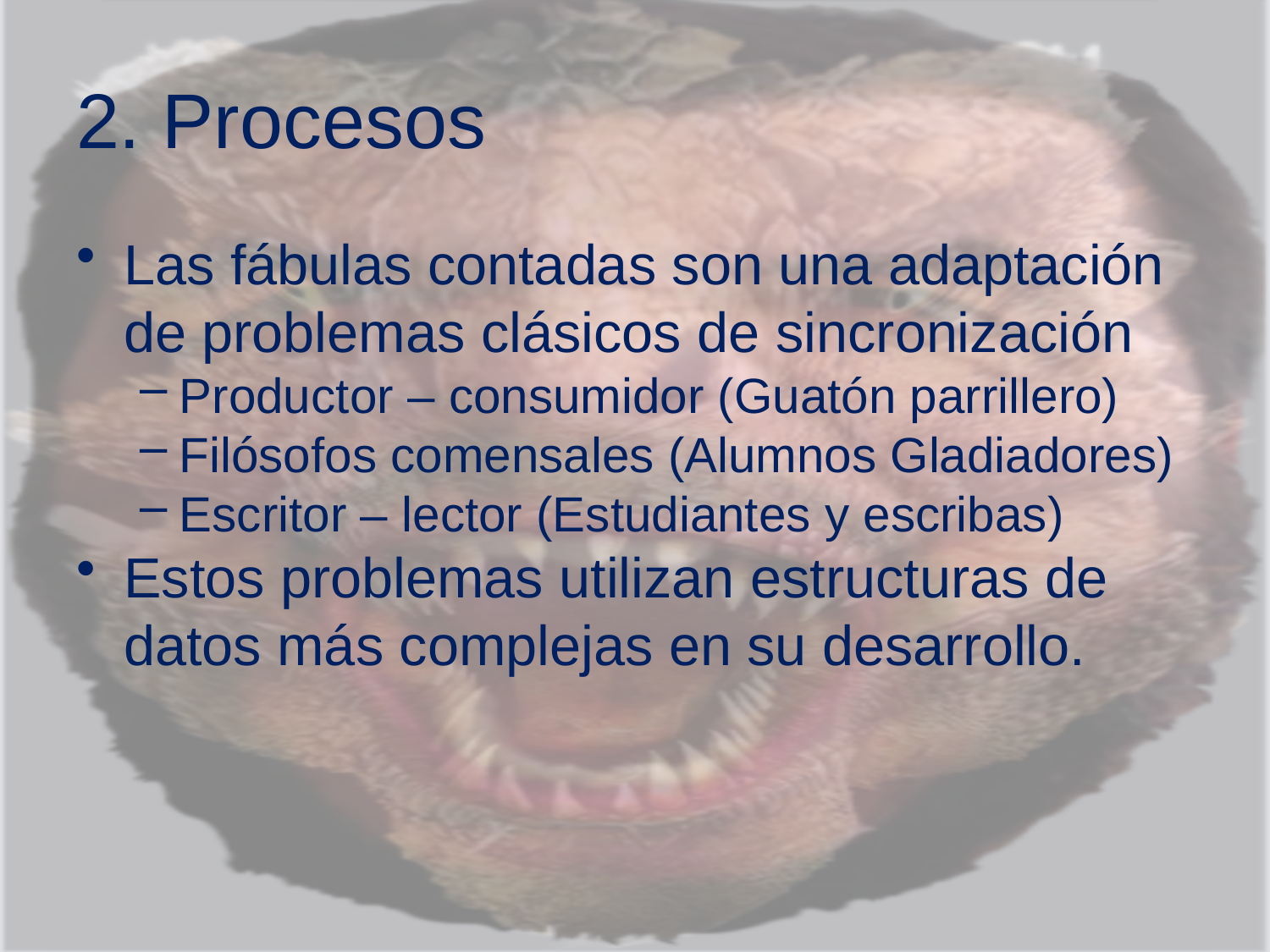

# 2. Procesos
Las fábulas contadas son una adaptación de problemas clásicos de sincronización
Productor – consumidor (Guatón parrillero)
Filósofos comensales (Alumnos Gladiadores)
Escritor – lector (Estudiantes y escribas)
Estos problemas utilizan estructuras de datos más complejas en su desarrollo.